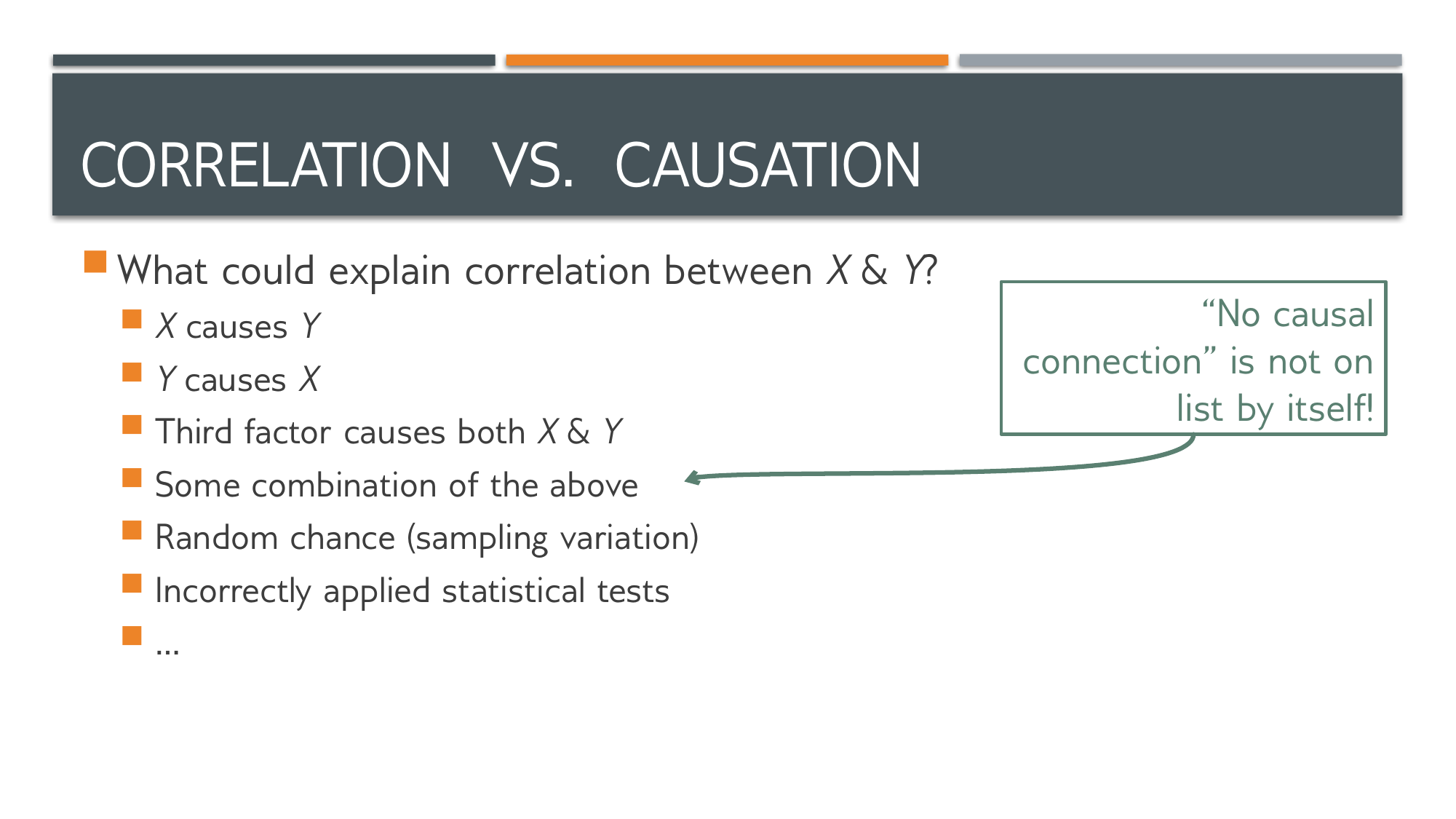

# Correlation  vs.  Causation
What could explain correlation between X & Y?
X causes Y
Y causes X
Third factor causes both X & Y
Some combination of the above
Random chance (sampling variation)
Incorrectly applied statistical tests
…
“No causal connection” is not on list by itself!